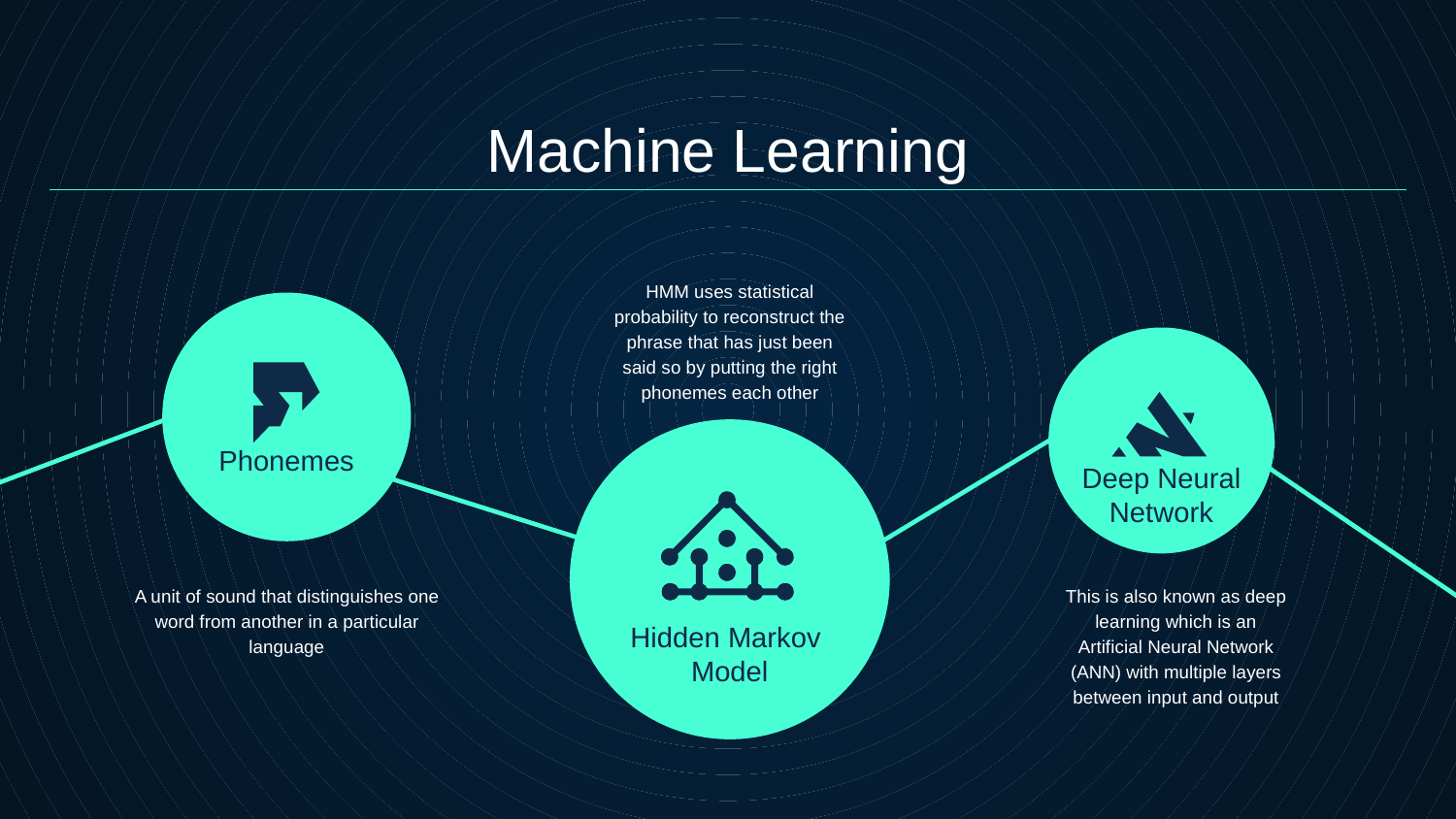

# Machine Learning
HMM uses statistical probability to reconstruct the phrase that has just been said so by putting the right phonemes each other

Phonemes
Deep Neural
Network

A unit of sound that distinguishes one word from another in a particular language
This is also known as deep learning which is an Artificial Neural Network (ANN) with multiple layers between input and output
Hidden Markov
Model